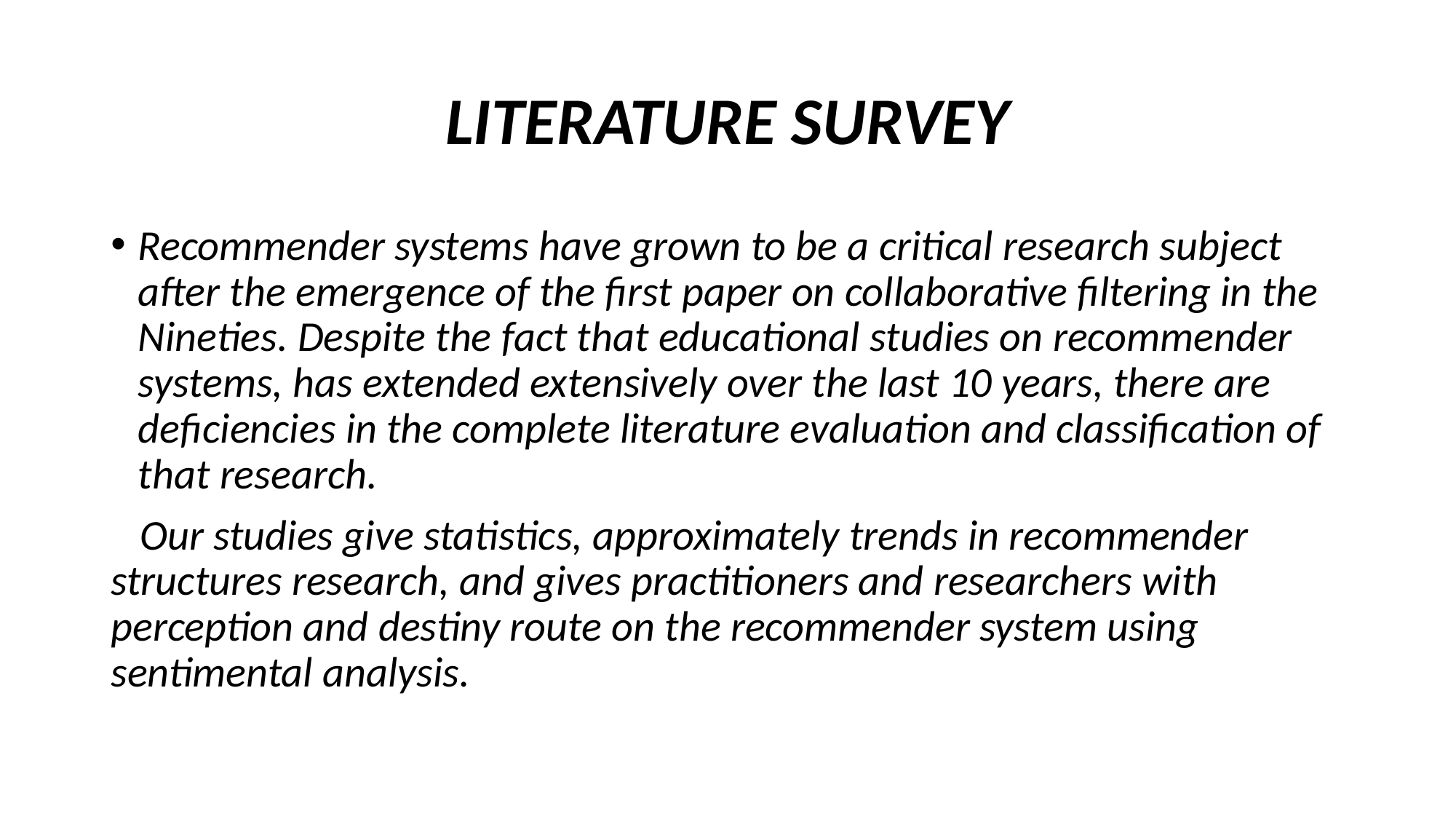

# LITERATURE SURVEY
Recommender systems have grown to be a critical research subject after the emergence of the first paper on collaborative filtering in the Nineties. Despite the fact that educational studies on recommender systems, has extended extensively over the last 10 years, there are deficiencies in the complete literature evaluation and classification of that research.
   Our studies give statistics, approximately trends in recommender        structures research, and gives practitioners and researchers with perception and destiny route on the recommender system using sentimental analysis.